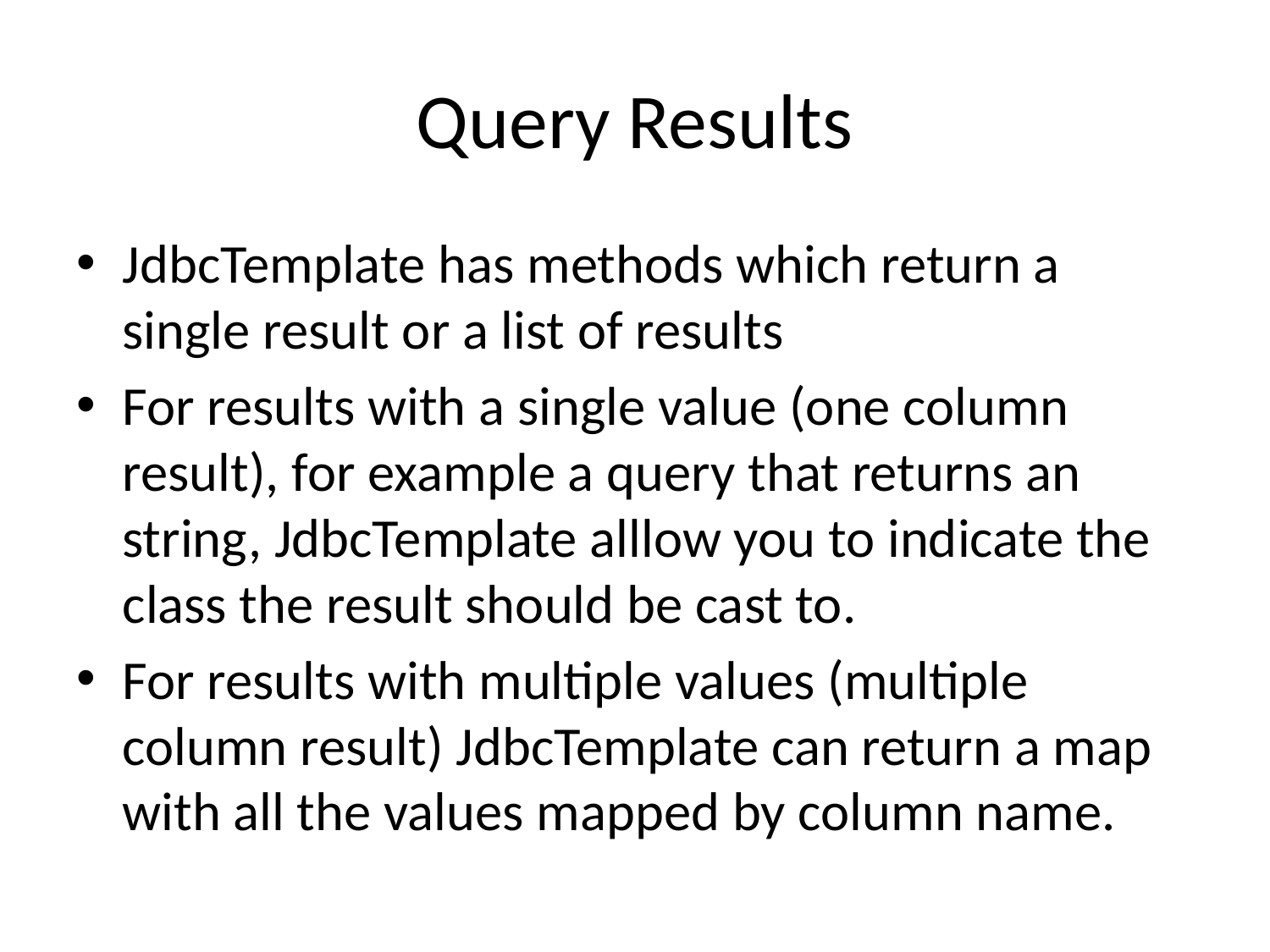

# Query Results
JdbcTemplate has methods which return a single result or a list of results
For results with a single value (one column result), for example a query that returns an string, JdbcTemplate alllow you to indicate the class the result should be cast to.
For results with multiple values (multiple column result) JdbcTemplate can return a map with all the values mapped by column name.